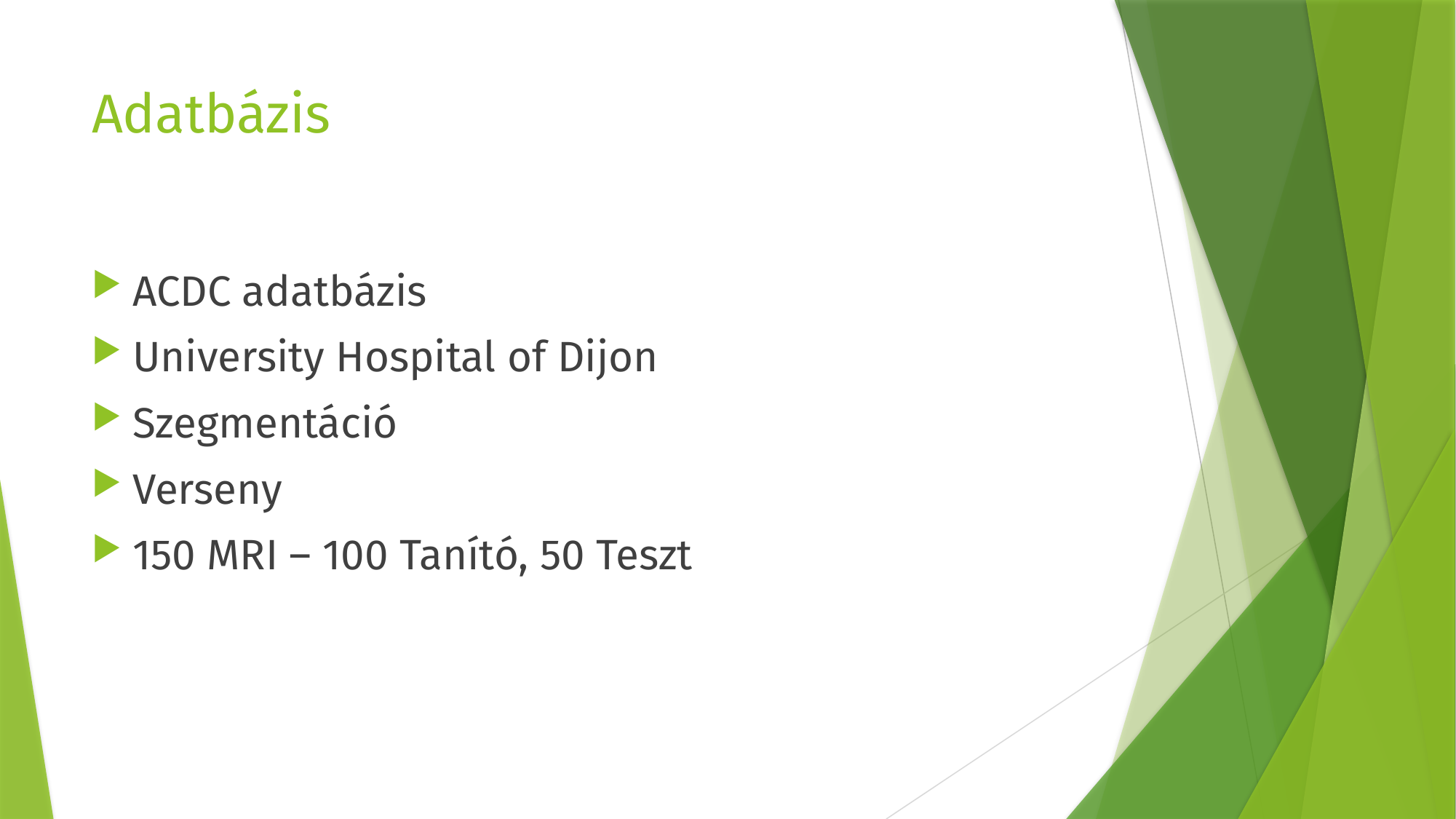

# Adatbázis
ACDC adatbázis
University Hospital of Dijon
Szegmentáció
Verseny
150 MRI – 100 Tanító, 50 Teszt